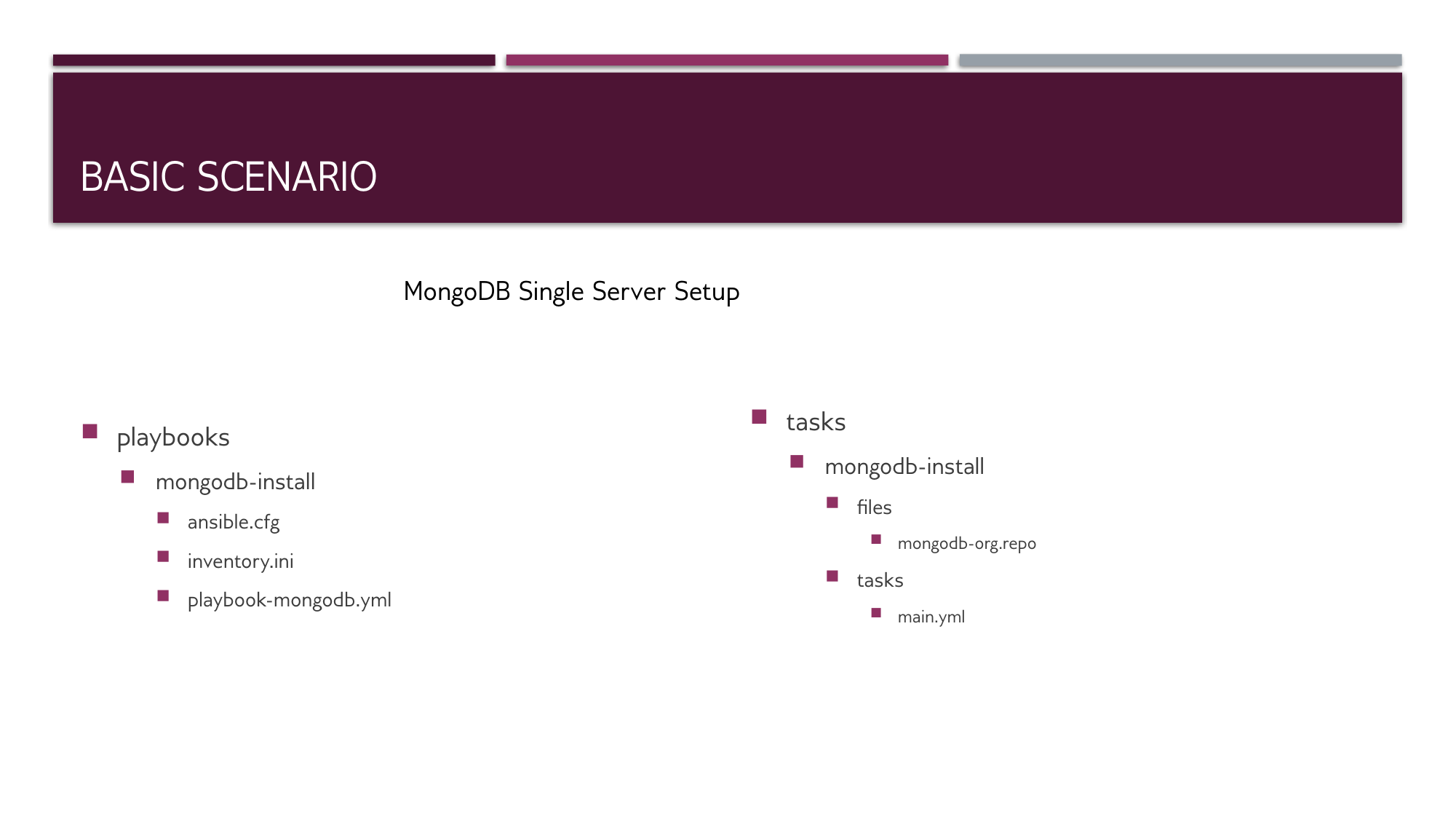

# Basic scenario
MongoDB Single Server Setup
playbooks
mongodb-install
ansible.cfg
inventory.ini
playbook-mongodb.yml
tasks
mongodb-install
files
mongodb-org.repo
tasks
main.yml